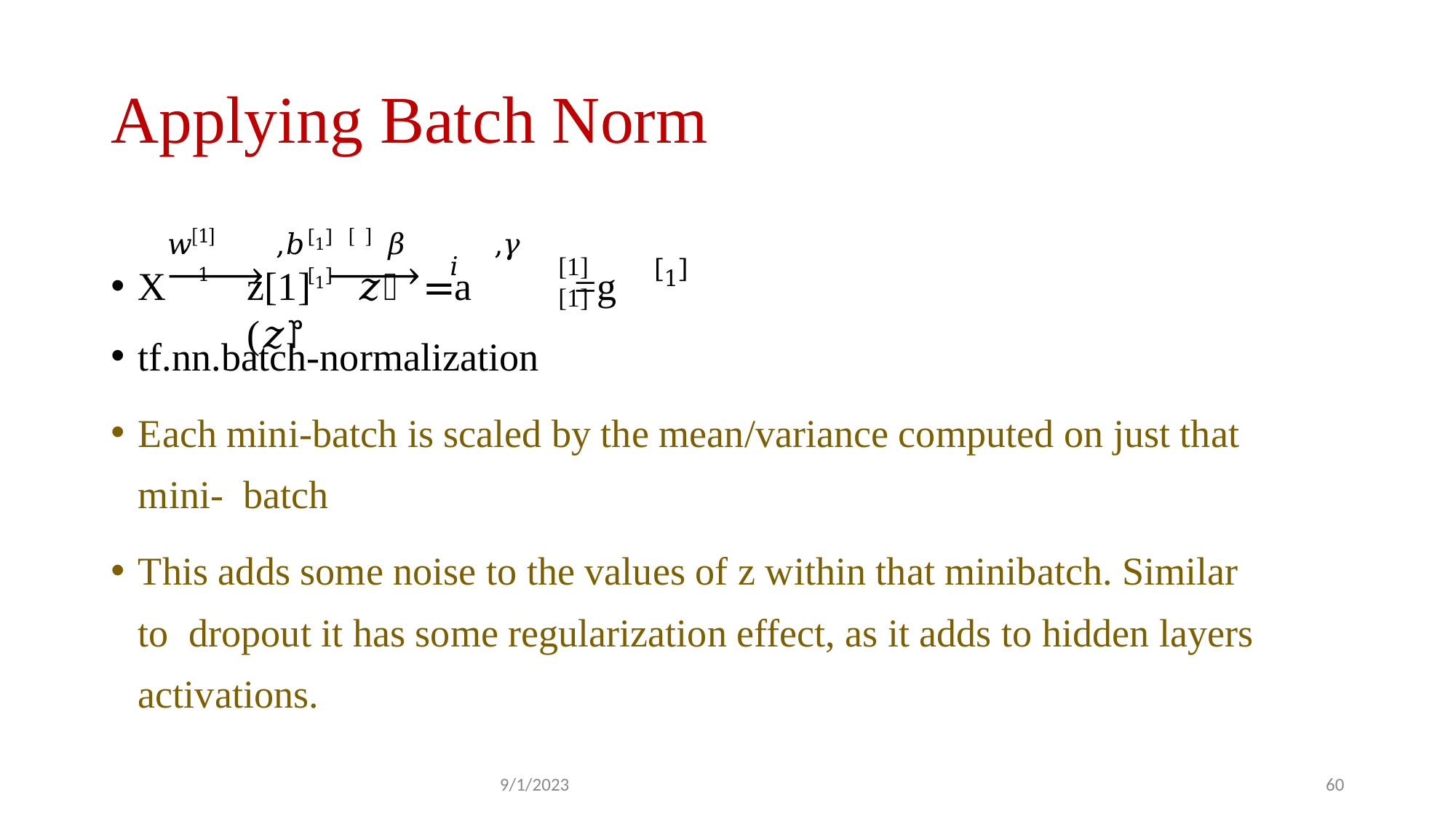

# Applying Batch Norm
1	[1]	1	[1]
𝑤	,𝑏	𝛽	,𝛾
X	z[1]	𝑧෥  =a	=g	(𝑧෦

[1]
𝑖	[1]	[1]

tf.nn.batch-normalization
Each mini-batch is scaled by the mean/variance computed on just that mini-  batch
This adds some noise to the values of z within that minibatch. Similar to  dropout it has some regularization effect, as it adds to hidden layers  activations.
9/1/2023
60